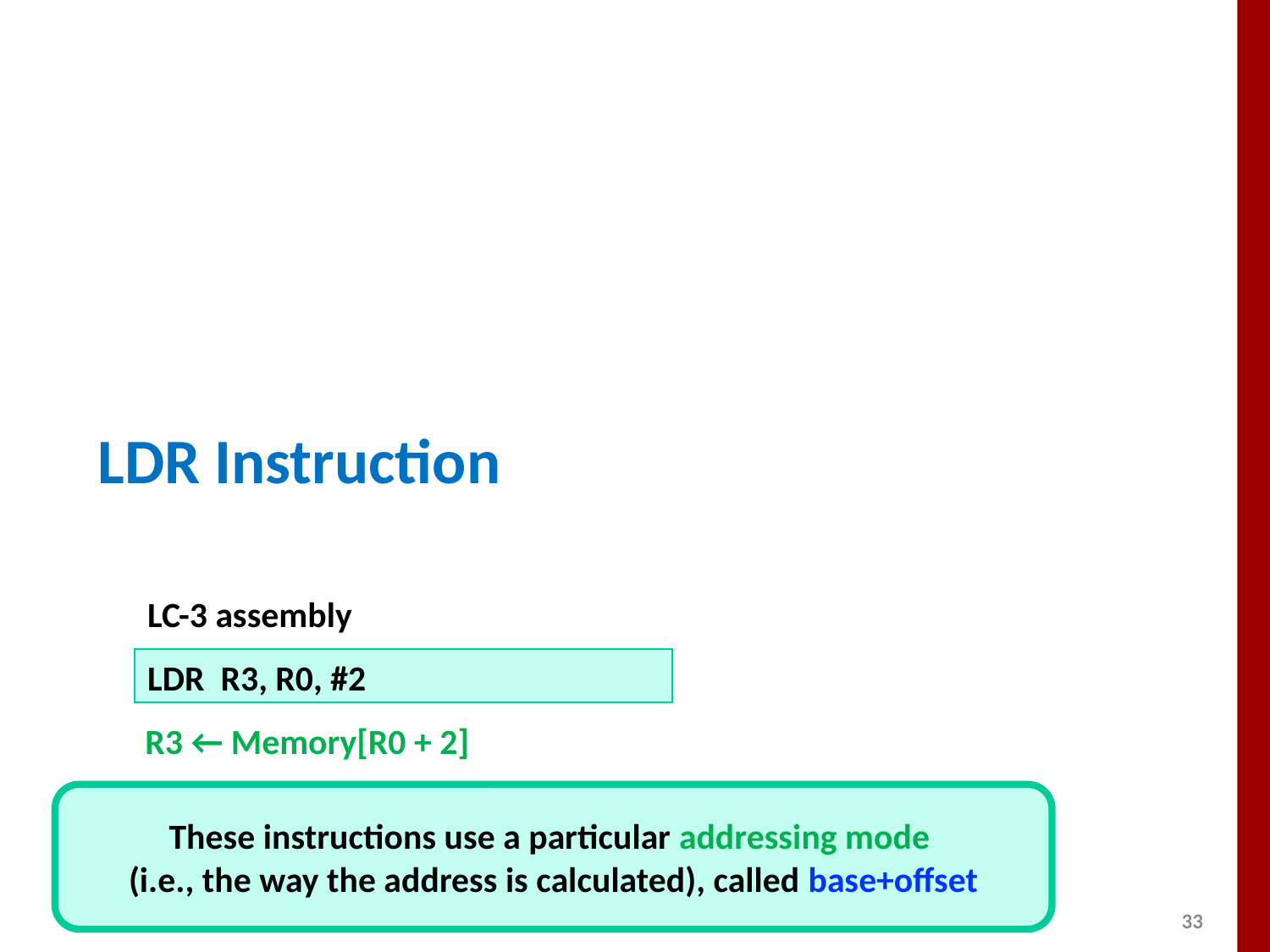

# LDR Instruction
LC-3 assembly
LDR  R3, R0, #2
R3 ← Memory[R0 + 2]
These instructions use a particular addressing mode
(i.e., the way the address is calculated), called base+offset